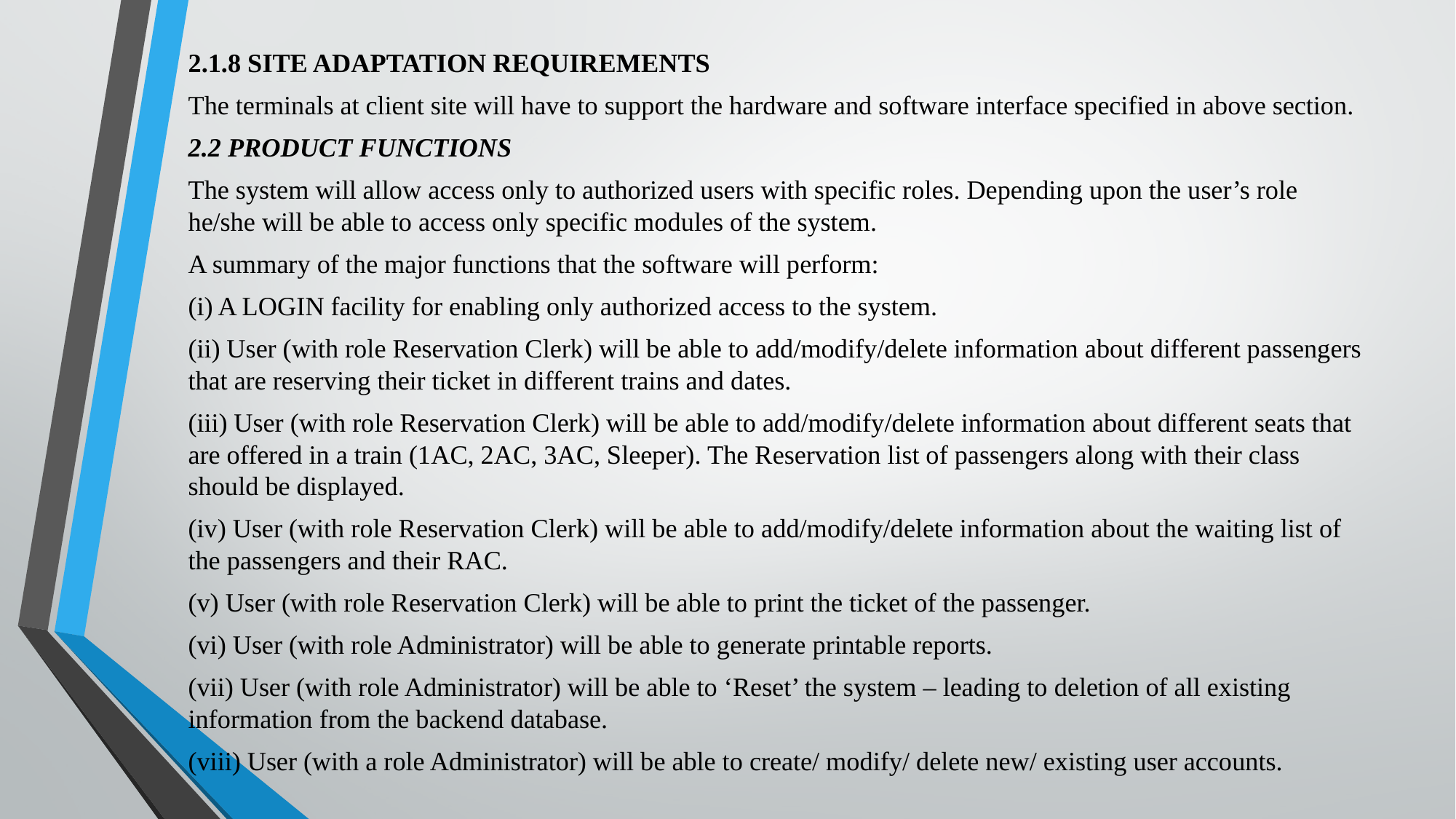

#
2.1.8 SITE ADAPTATION REQUIREMENTS
The terminals at client site will have to support the hardware and software interface specified in above section.
2.2 PRODUCT FUNCTIONS
The system will allow access only to authorized users with specific roles. Depending upon the user’s role he/she will be able to access only specific modules of the system.
A summary of the major functions that the software will perform:
(i) A LOGIN facility for enabling only authorized access to the system.
(ii) User (with role Reservation Clerk) will be able to add/modify/delete information about different passengers that are reserving their ticket in different trains and dates.
(iii) User (with role Reservation Clerk) will be able to add/modify/delete information about different seats that are offered in a train (1AC, 2AC, 3AC, Sleeper). The Reservation list of passengers along with their class should be displayed.
(iv) User (with role Reservation Clerk) will be able to add/modify/delete information about the waiting list of the passengers and their RAC.
(v) User (with role Reservation Clerk) will be able to print the ticket of the passenger.
(vi) User (with role Administrator) will be able to generate printable reports.
(vii) User (with role Administrator) will be able to ‘Reset’ the system – leading to deletion of all existing information from the backend database.
(viii) User (with a role Administrator) will be able to create/ modify/ delete new/ existing user accounts.